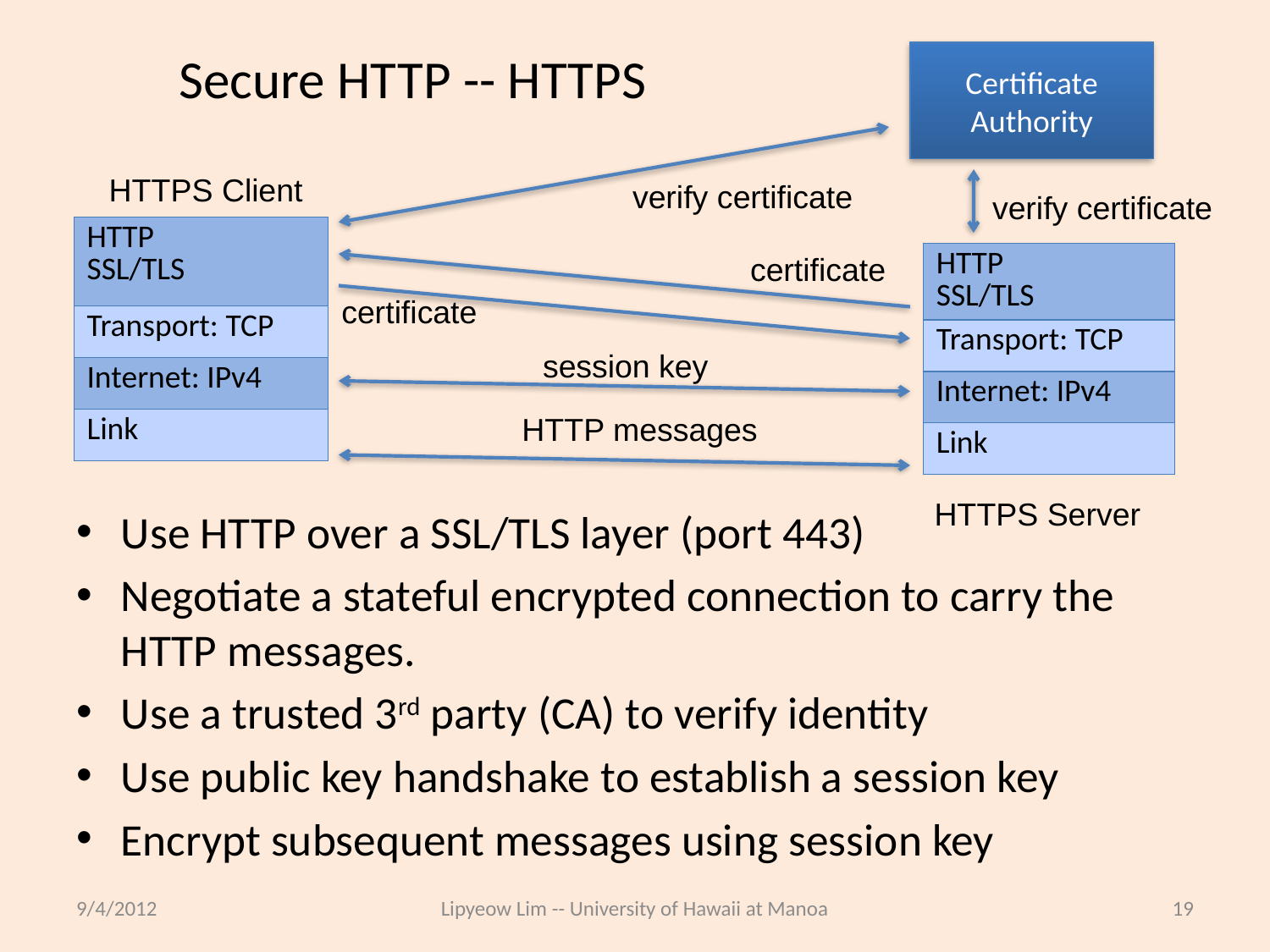

# Secure HTTP -- HTTPS
Certificate Authority
HTTPS Client
verify certificate
verify certificate
| HTTP SSL/TLS |
| --- |
| Transport: TCP |
| Internet: IPv4 |
| Link |
certificate
| HTTP SSL/TLS |
| --- |
| Transport: TCP |
| Internet: IPv4 |
| Link |
certificate
session key
HTTP messages
HTTPS Server
Use HTTP over a SSL/TLS layer (port 443)
Negotiate a stateful encrypted connection to carry the HTTP messages.
Use a trusted 3rd party (CA) to verify identity
Use public key handshake to establish a session key
Encrypt subsequent messages using session key
9/4/2012
Lipyeow Lim -- University of Hawaii at Manoa
19